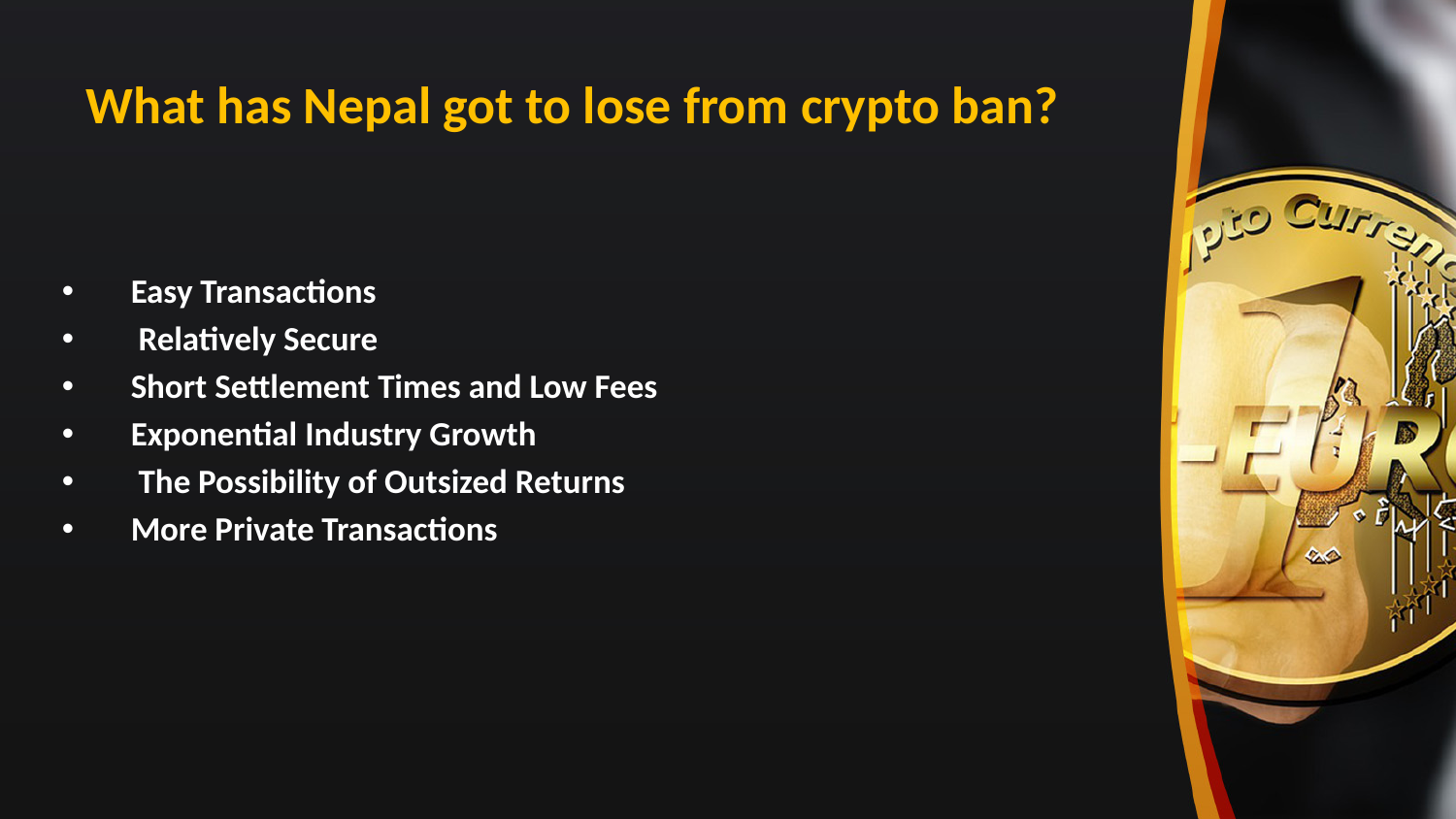

# What has Nepal got to lose from crypto ban?

Easy Transactions
 Relatively Secure
Short Settlement Times and Low Fees
Exponential Industry Growth
 The Possibility of Outsized Returns
More Private Transactions